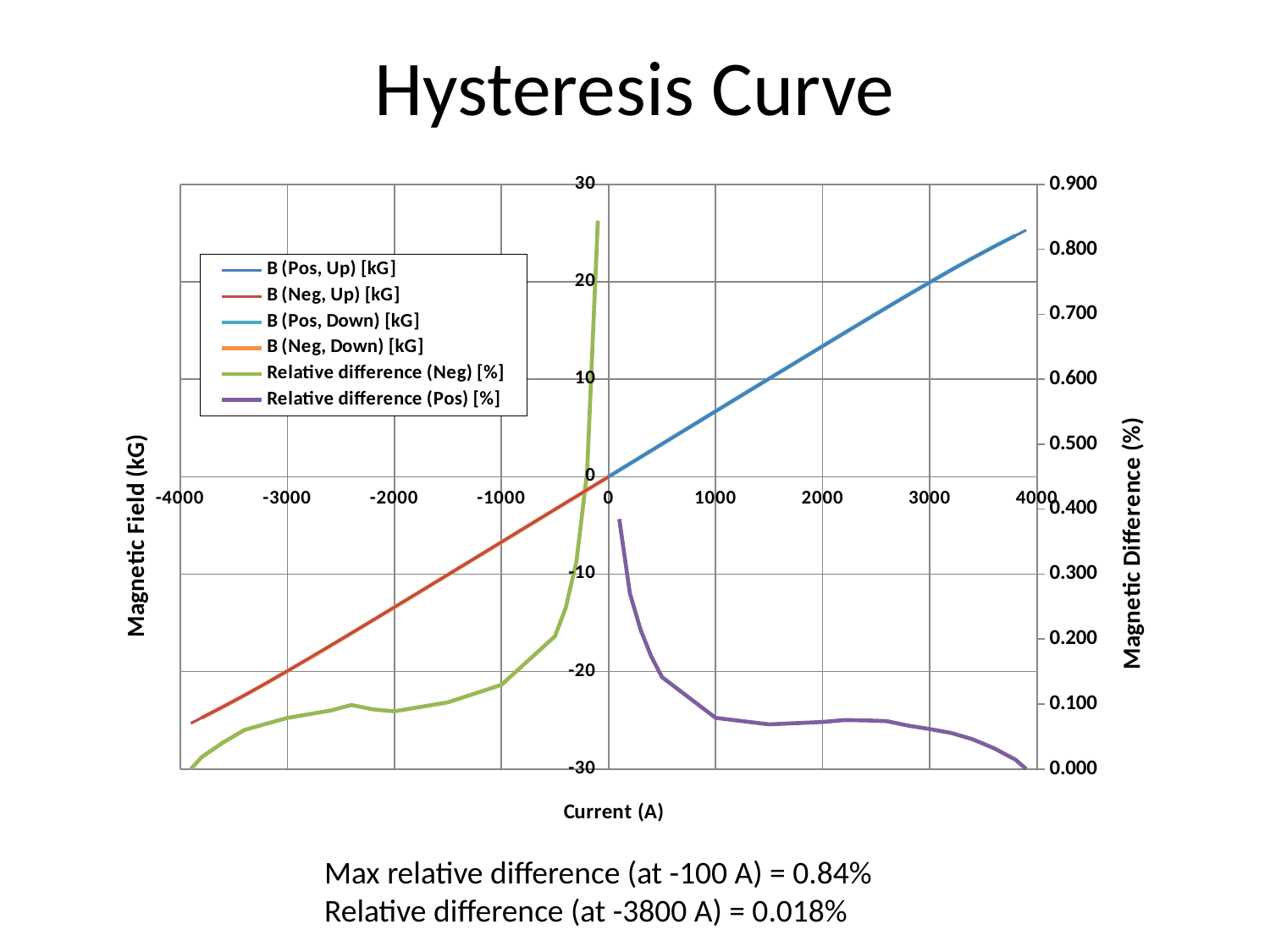

# Hysteresis Curve

### Chart

| Category |  |  |  |  |  |  |
|---|---|---|---|---|---|---|
Max relative difference (at -100 A) = 0.84%
Relative difference (at -3800 A) = 0.018%